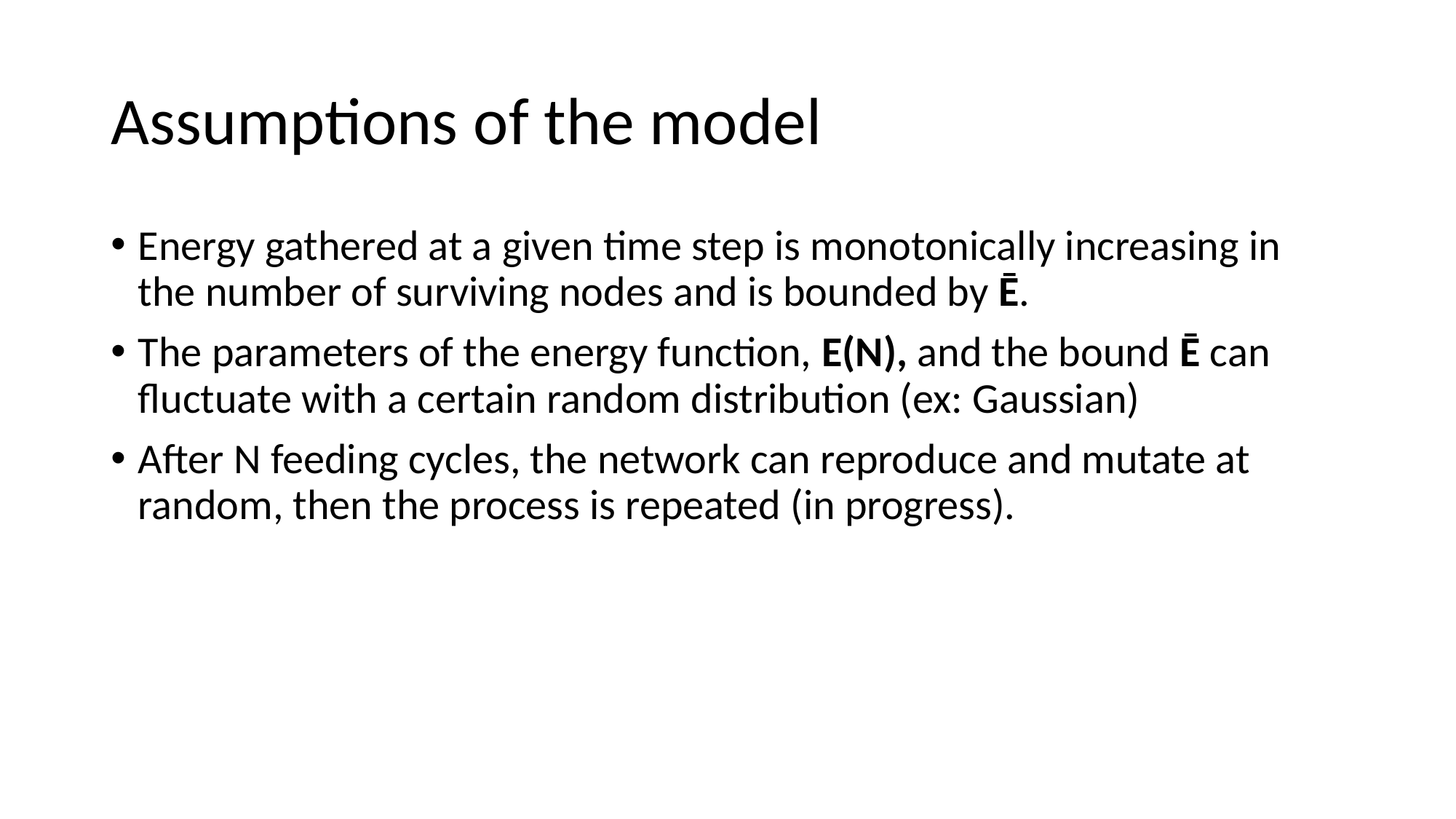

# Assumptions of the model
Energy gathered at a given time step is monotonically increasing in the number of surviving nodes and is bounded by Ē.
The parameters of the energy function, E(N), and the bound Ē can fluctuate with a certain random distribution (ex: Gaussian)
After N feeding cycles, the network can reproduce and mutate at random, then the process is repeated (in progress).